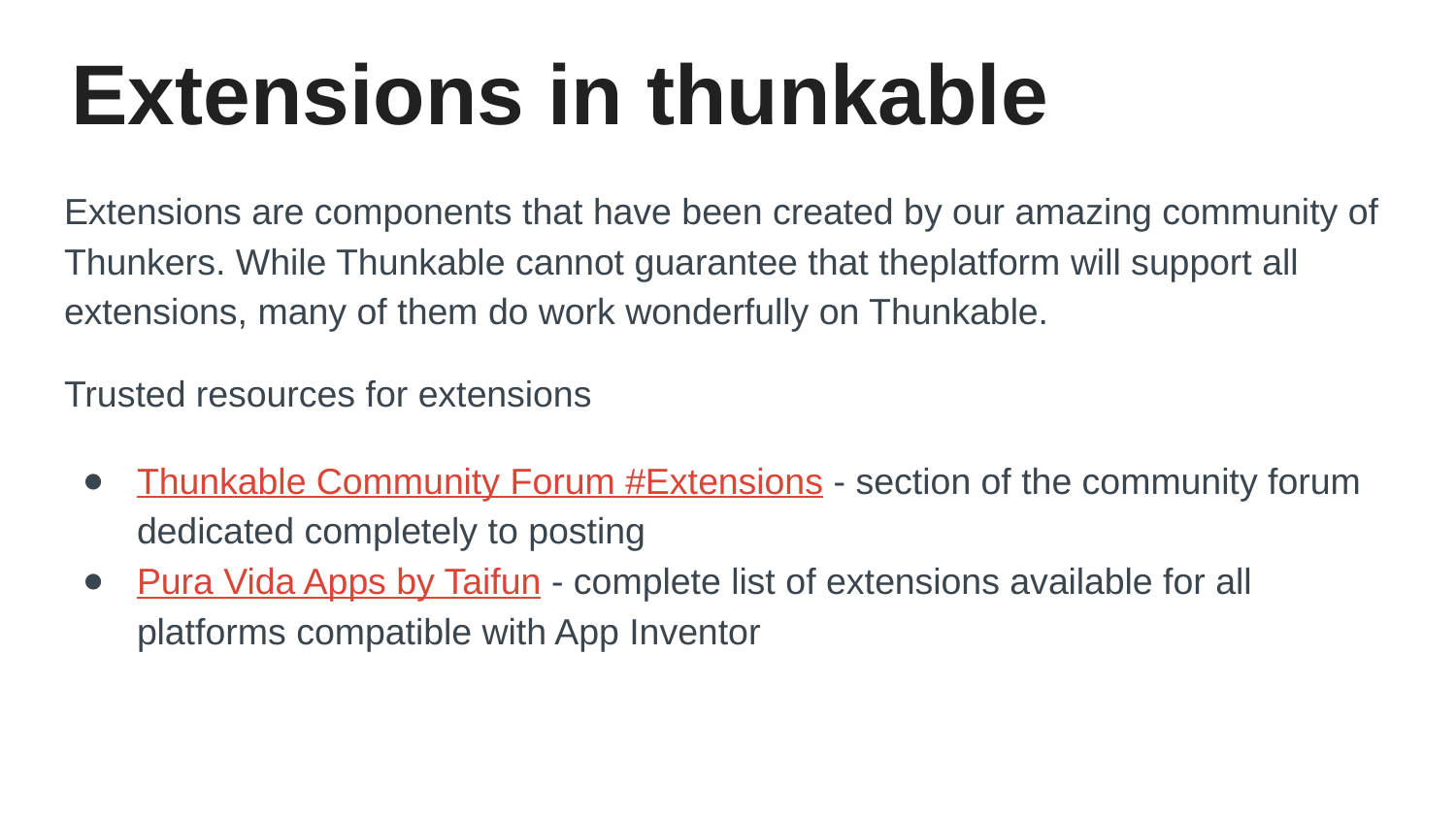

# Extensions in thunkable
Extensions are components that have been created by our amazing community of Thunkers. While Thunkable cannot guarantee that theplatform will support all extensions, many of them do work wonderfully on Thunkable.
Trusted resources for extensions
​Thunkable Community Forum #Extensions - section of the community forum dedicated completely to posting
​Pura Vida Apps by Taifun - complete list of extensions available for all platforms compatible with App Inventor